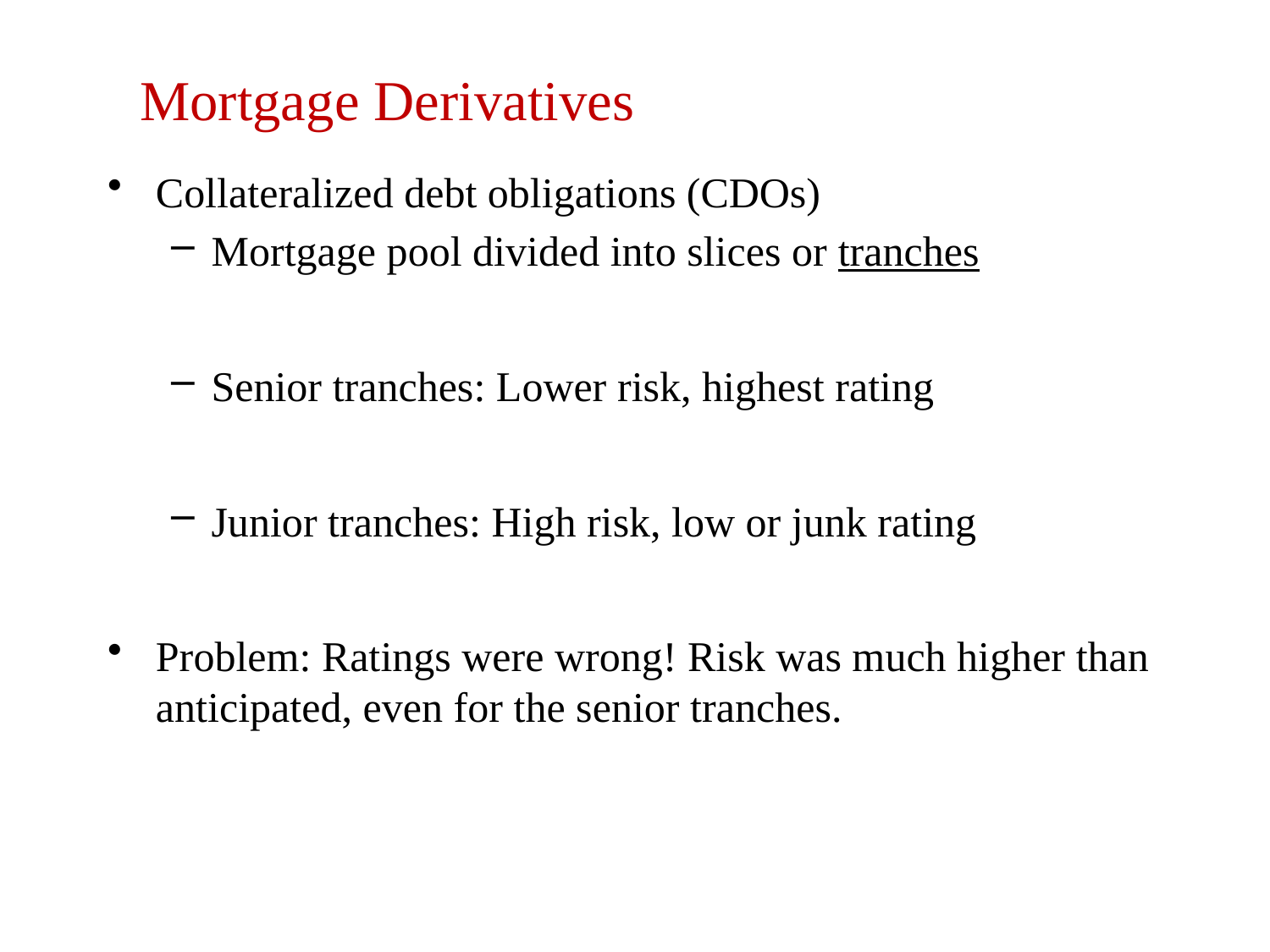

Mortgage Derivatives
Collateralized debt obligations (CDOs)
Mortgage pool divided into slices or tranches

Senior tranches: Lower risk, highest rating

Junior tranches: High risk, low or junk rating

Problem: Ratings were wrong! Risk was much higher than anticipated, even for the senior tranches.